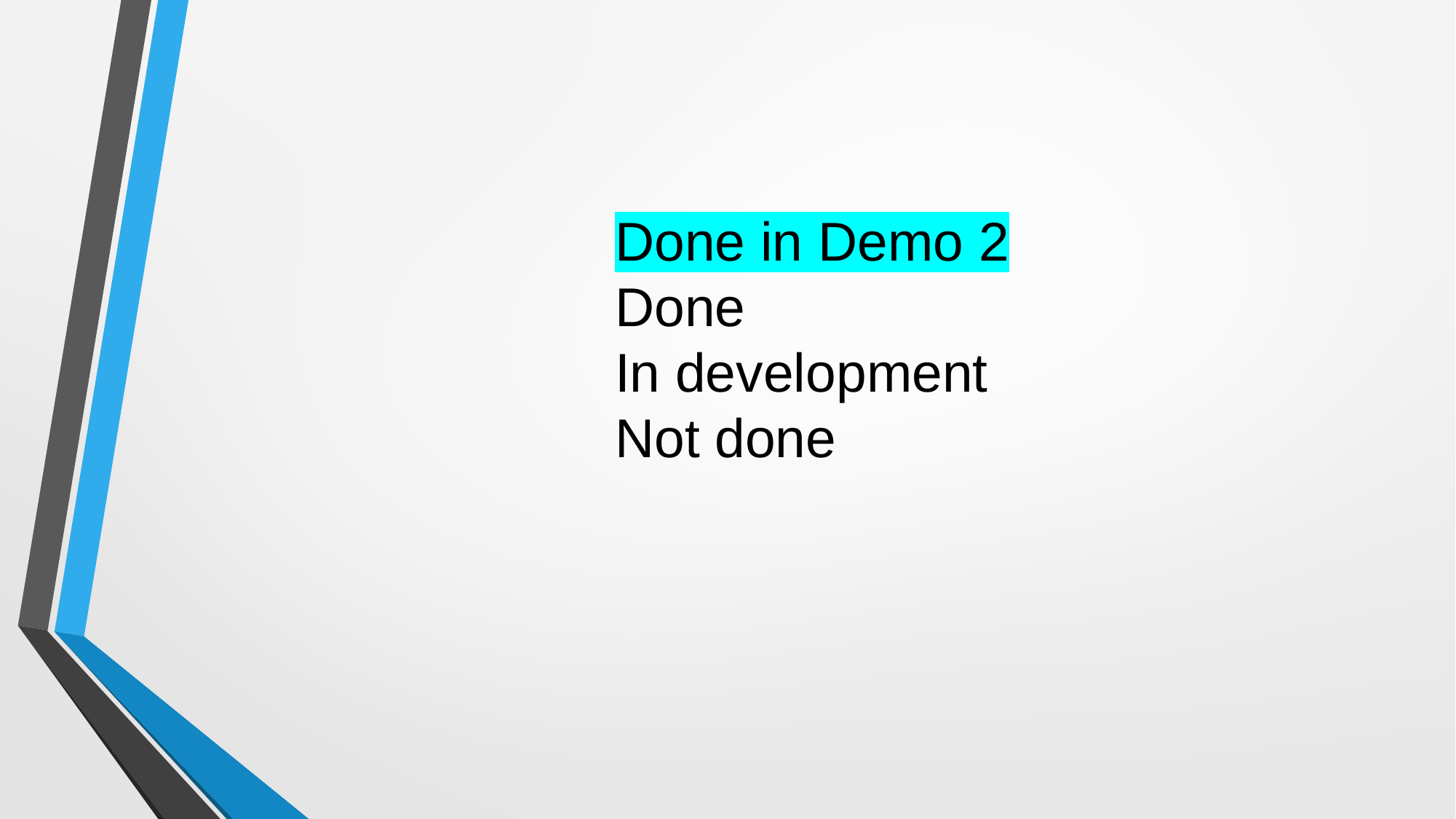

Done in Demo 2
Done
In development
Not done